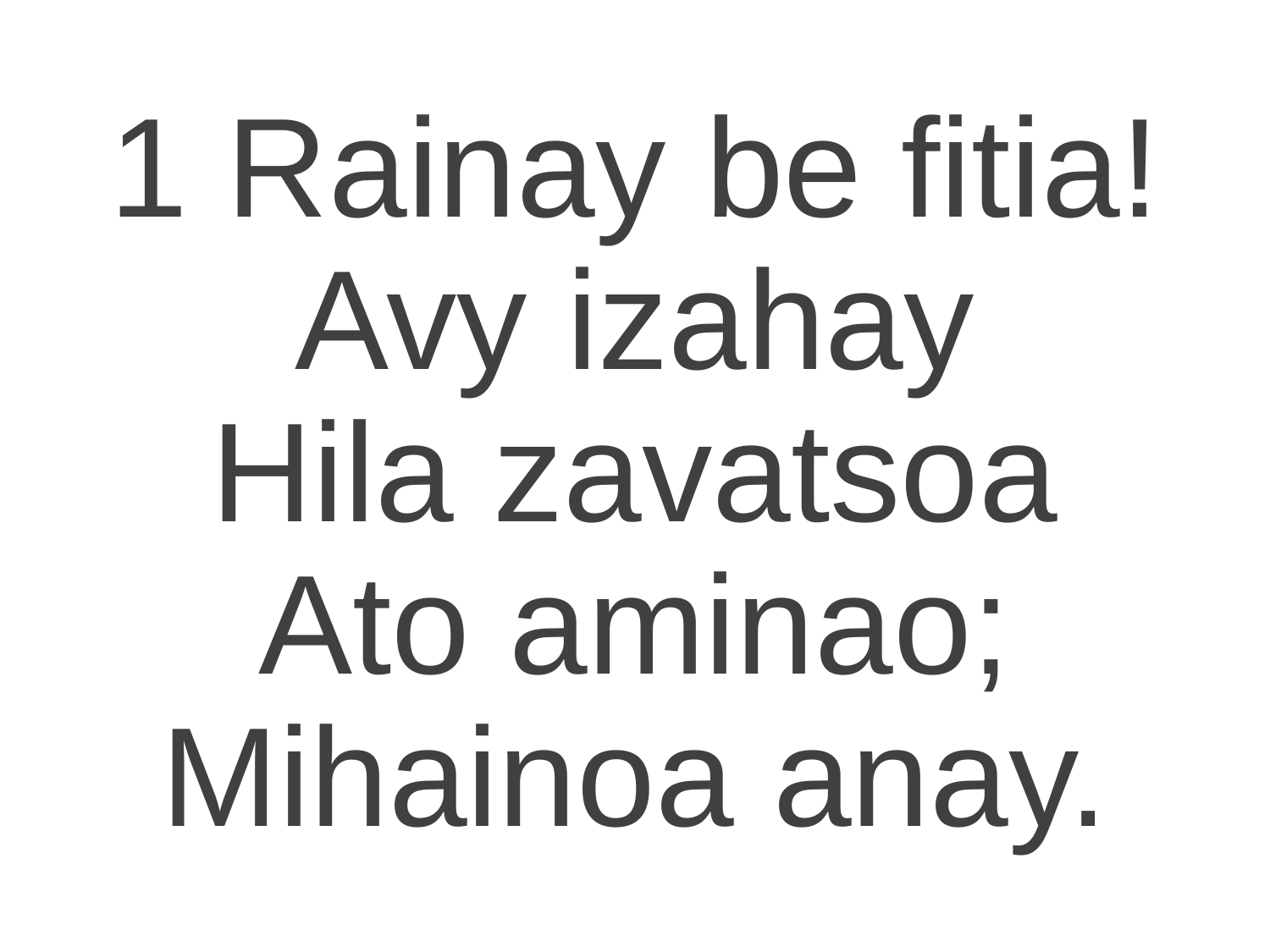

1 Rainay be fitia!
Avy izahay
Hila zavatsoa
Ato aminao;
Mihainoa anay.